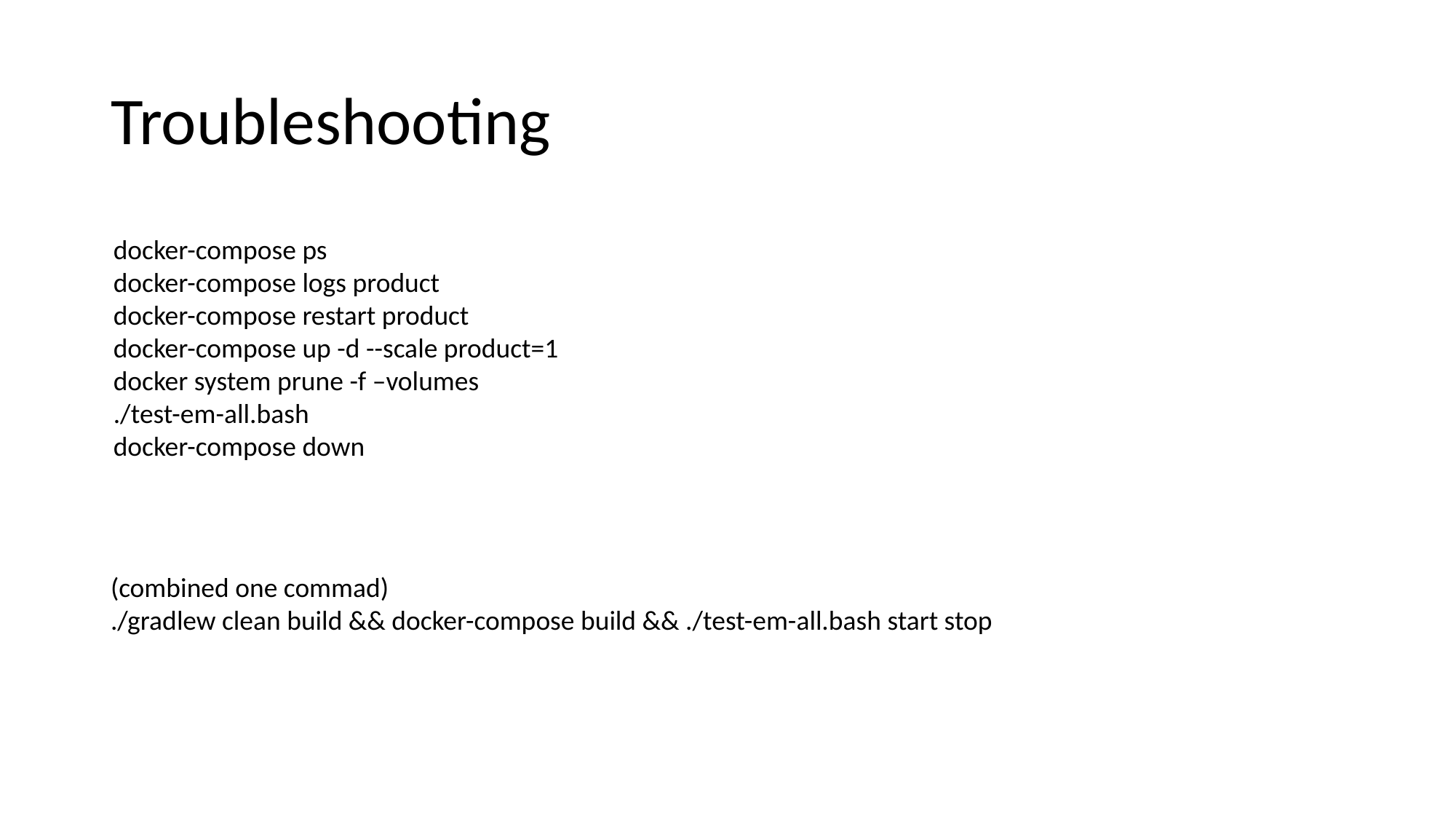

# Troubleshooting
docker-compose ps
docker-compose logs product
docker-compose restart product
docker-compose up -d --scale product=1
docker system prune -f –volumes
./test-em-all.bash
docker-compose down
(combined one commad)
./gradlew clean build && docker-compose build && ./test-em-all.bash start stop